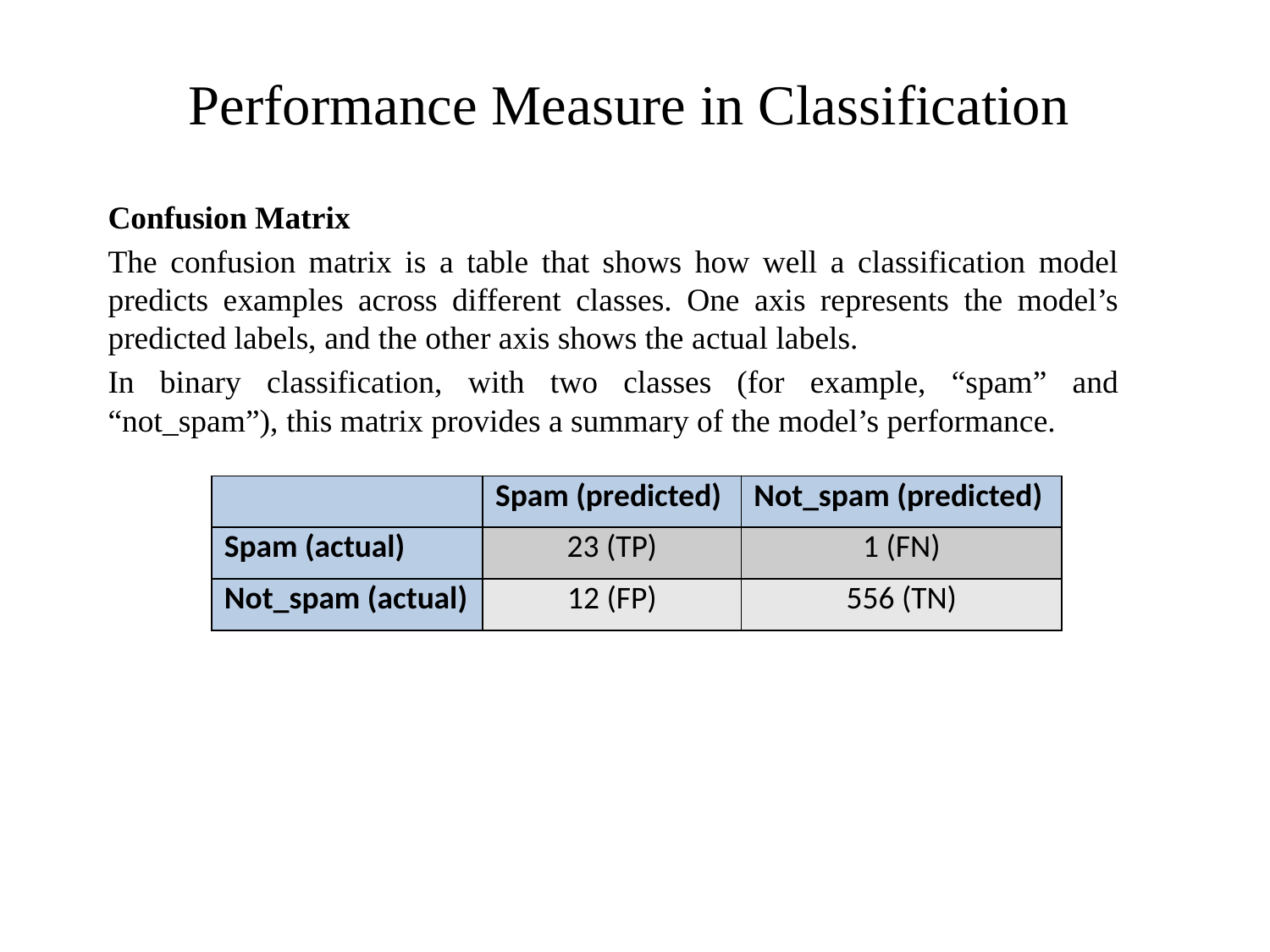

# Performance Measure in Classification
Confusion Matrix
The confusion matrix is a table that shows how well a classification model predicts examples across different classes. One axis represents the model’s predicted labels, and the other axis shows the actual labels.
In binary classification, with two classes (for example, “spam” and “not_spam”), this matrix provides a summary of the model’s performance.

|  | Spam (predicted) | Not\_spam (predicted) |
| --- | --- | --- |
| Spam (actual) | 23 (TP) | 1 (FN) |
| Not\_spam (actual) | 12 (FP) | 556 (TN) |